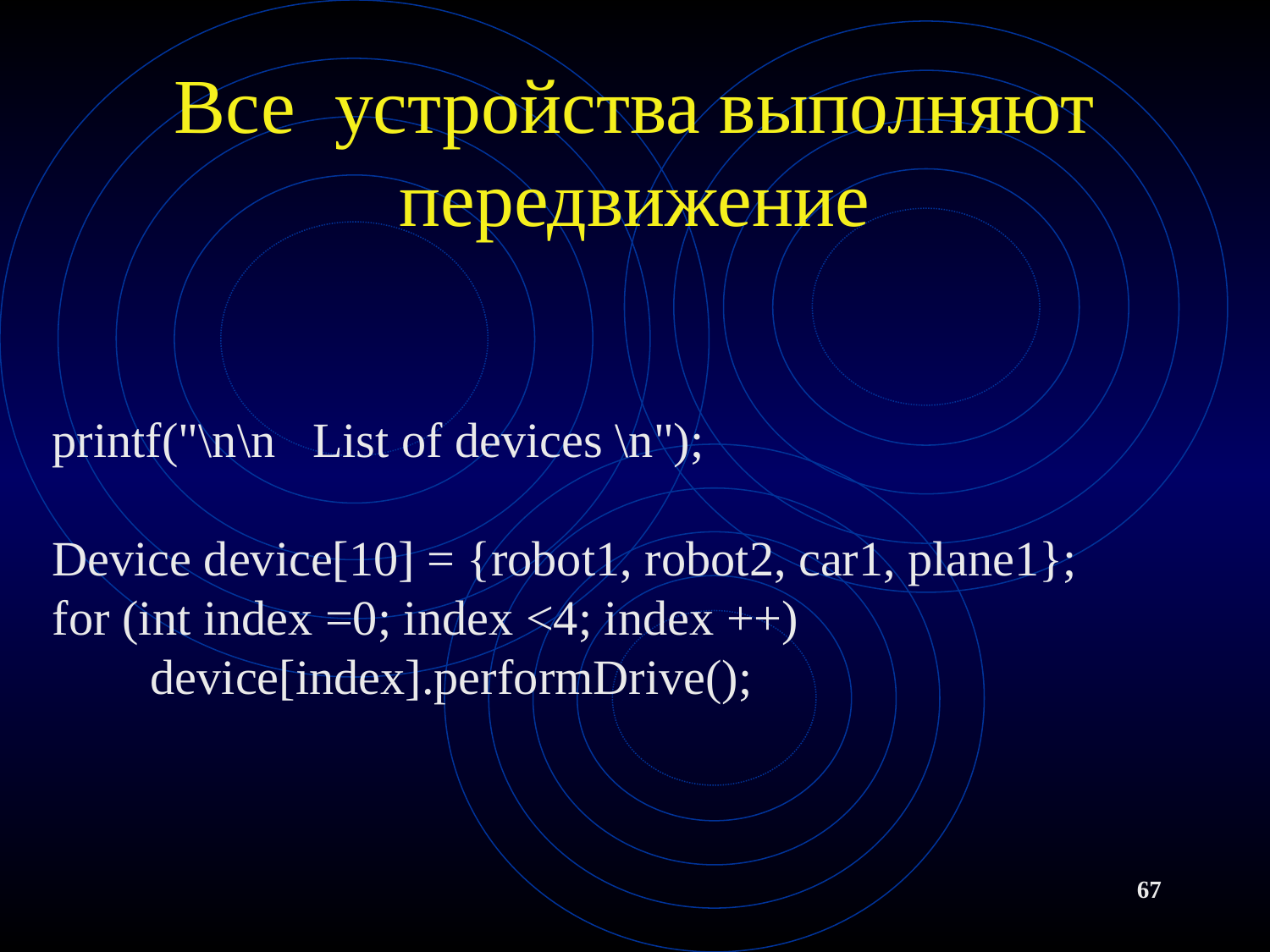

# Все  устройства выполняют передвижение

printf("\n\n   List of devices \n");

Device device[10] = {robot1, robot2, car1, plane1};
for (int index =0; index <4; index ++)
        device[index].performDrive();
67